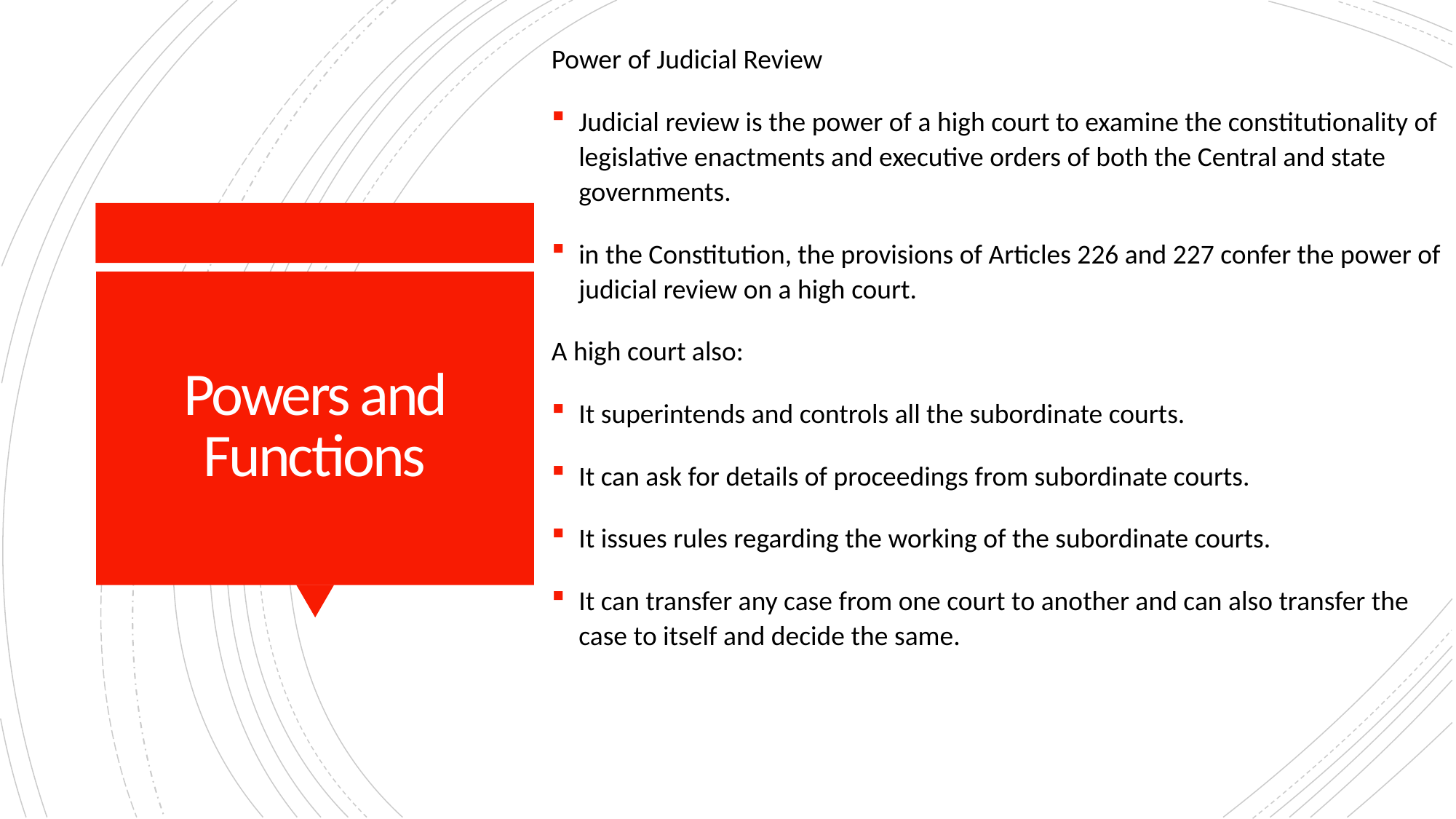

Power of Judicial Review
Judicial review is the power of a high court to examine the constitutionality of legislative enactments and executive orders of both the Central and state governments.
in the Constitution, the provisions of Articles 226 and 227 confer the power of judicial review on a high court.
A high court also:
It superintends and controls all the subordinate courts.
It can ask for details of proceedings from subordinate courts.
It issues rules regarding the working of the subordinate courts.
It can transfer any case from one court to another and can also transfer the case to itself and decide the same.

# Powers and Functions